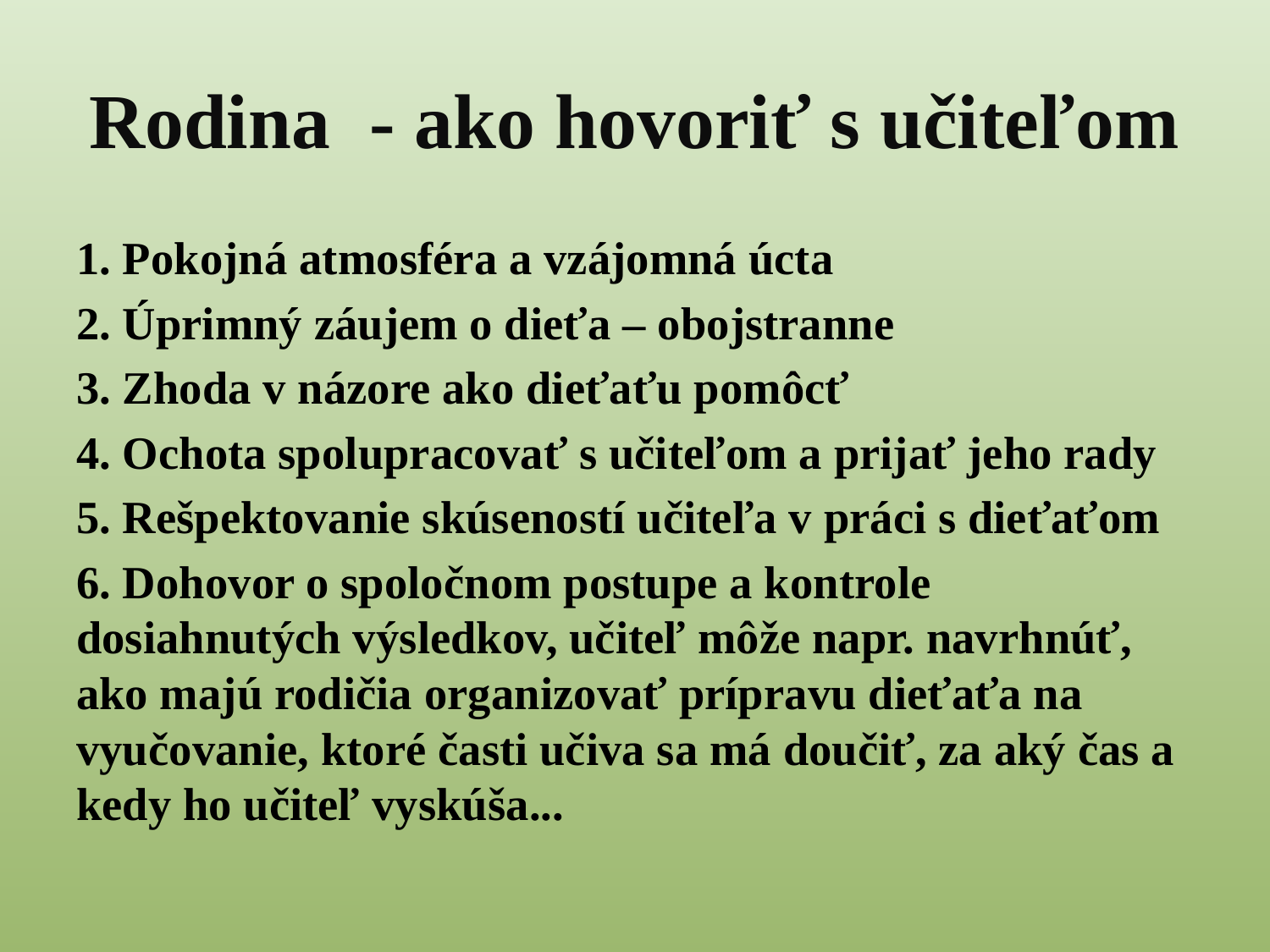

# Rodina  - ako hovoriť s učiteľom
1. Pokojná atmosféra a vzájomná úcta
2. Úprimný záujem o dieťa – obojstranne
3. Zhoda v názore ako dieťaťu pomôcť
4. Ochota spolupracovať s učiteľom a prijať jeho rady
5. Rešpektovanie skúseností učiteľa v práci s dieťaťom
6. Dohovor o spoločnom postupe a kontrole dosiahnutých výsledkov, učiteľ môže napr. navrhnúť, ako majú rodičia organizovať prípravu dieťaťa na vyučovanie, ktoré časti učiva sa má doučiť, za aký čas a kedy ho učiteľ vyskúša...